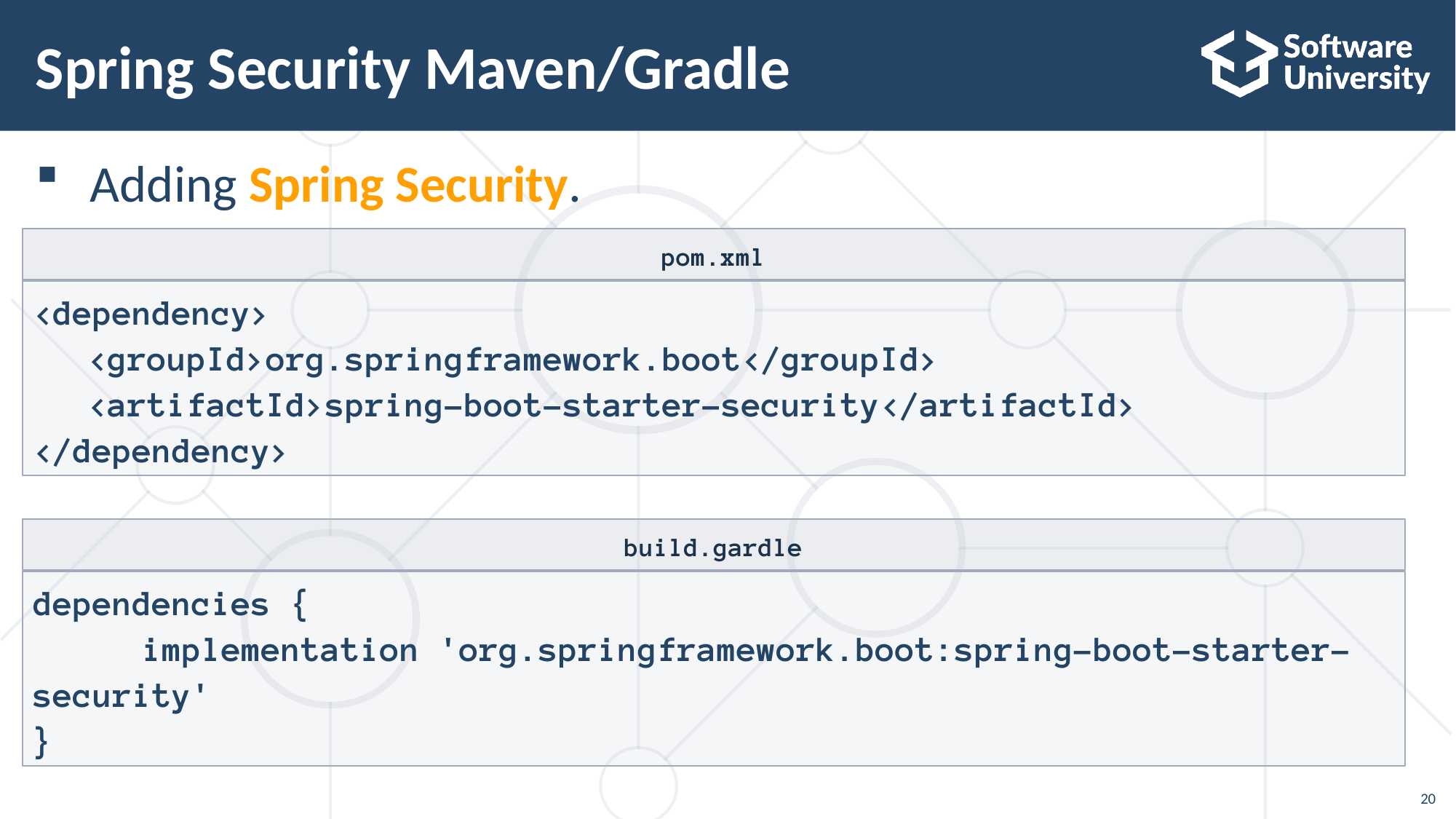

# Spring Security Maven/Gradle
Adding Spring Security.
pom.xml
<dependency>
<groupId>org.springframework.boot</groupId>
<artifactId>spring-boot-starter-security</artifactId>
</dependency>
build.gardle
dependencies {
	implementation 'org.springframework.boot:spring-boot-starter-security'
}
20